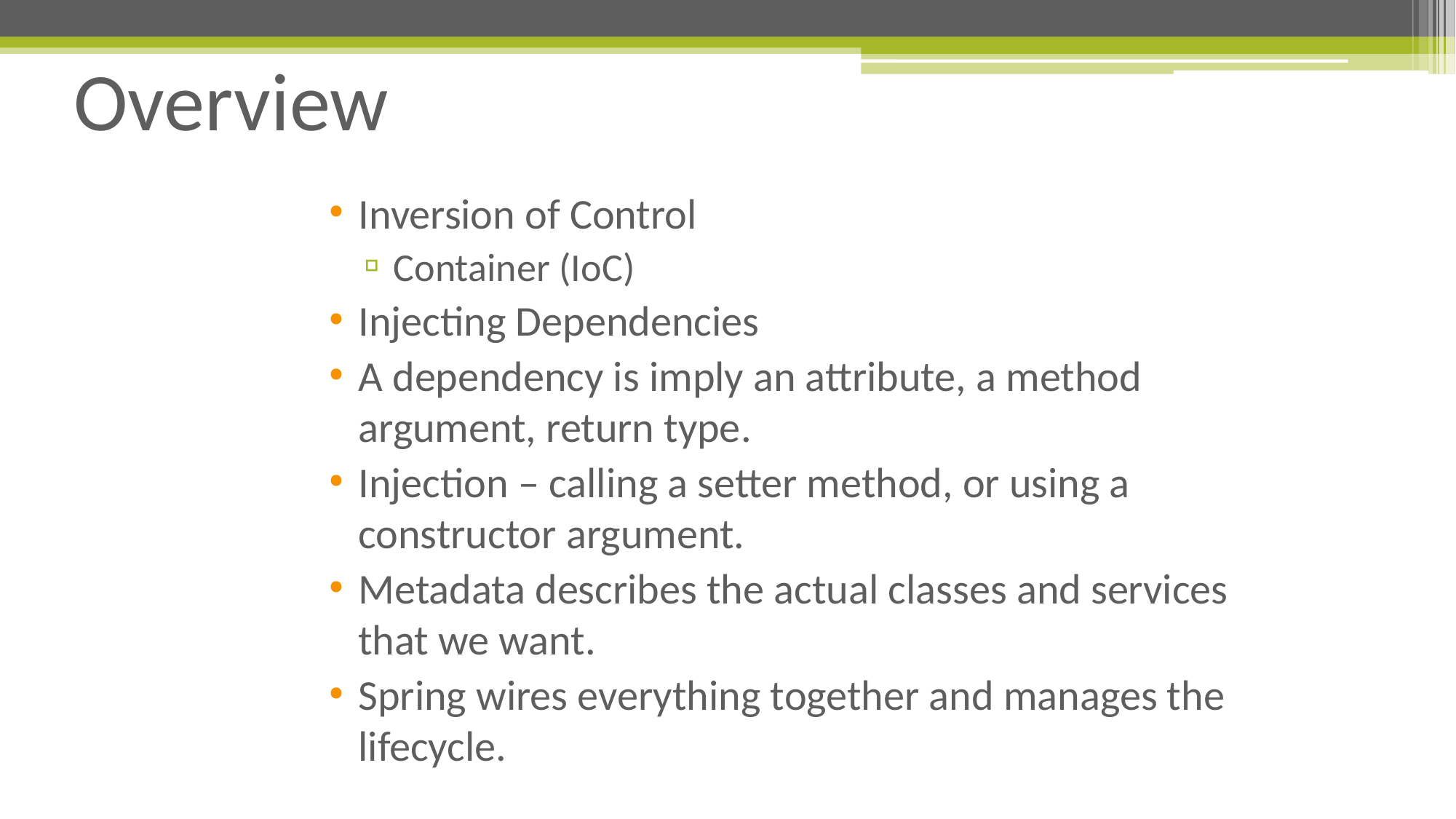

# Overview
Inversion of Control
Container (IoC)
Injecting Dependencies
A dependency is imply an attribute, a method argument, return type.
Injection – calling a setter method, or using a constructor argument.
Metadata describes the actual classes and services that we want.
Spring wires everything together and manages the lifecycle.